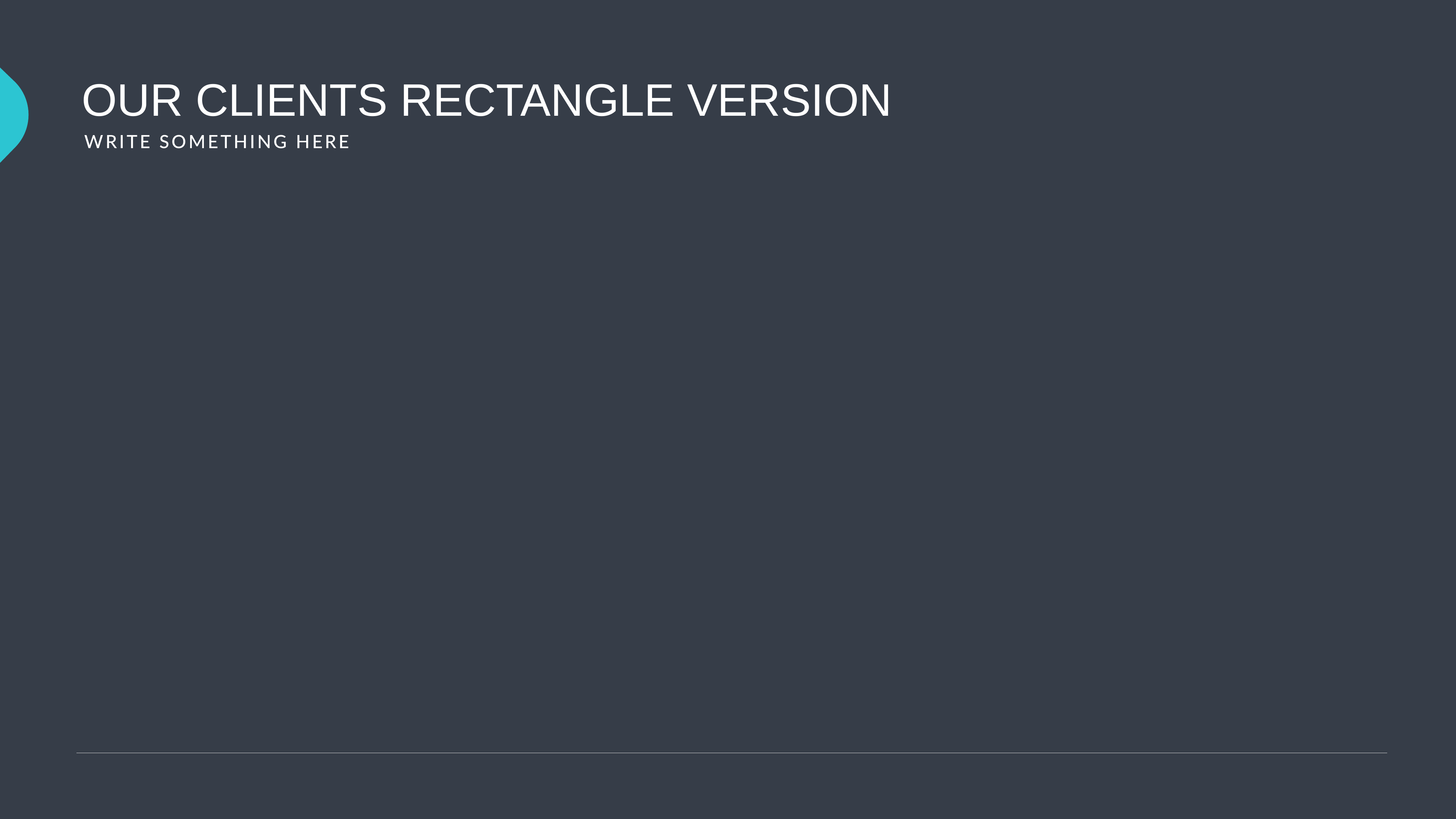

OUR CLIENTS RECTANGLE VERSION
WRITE SOMETHING HERE